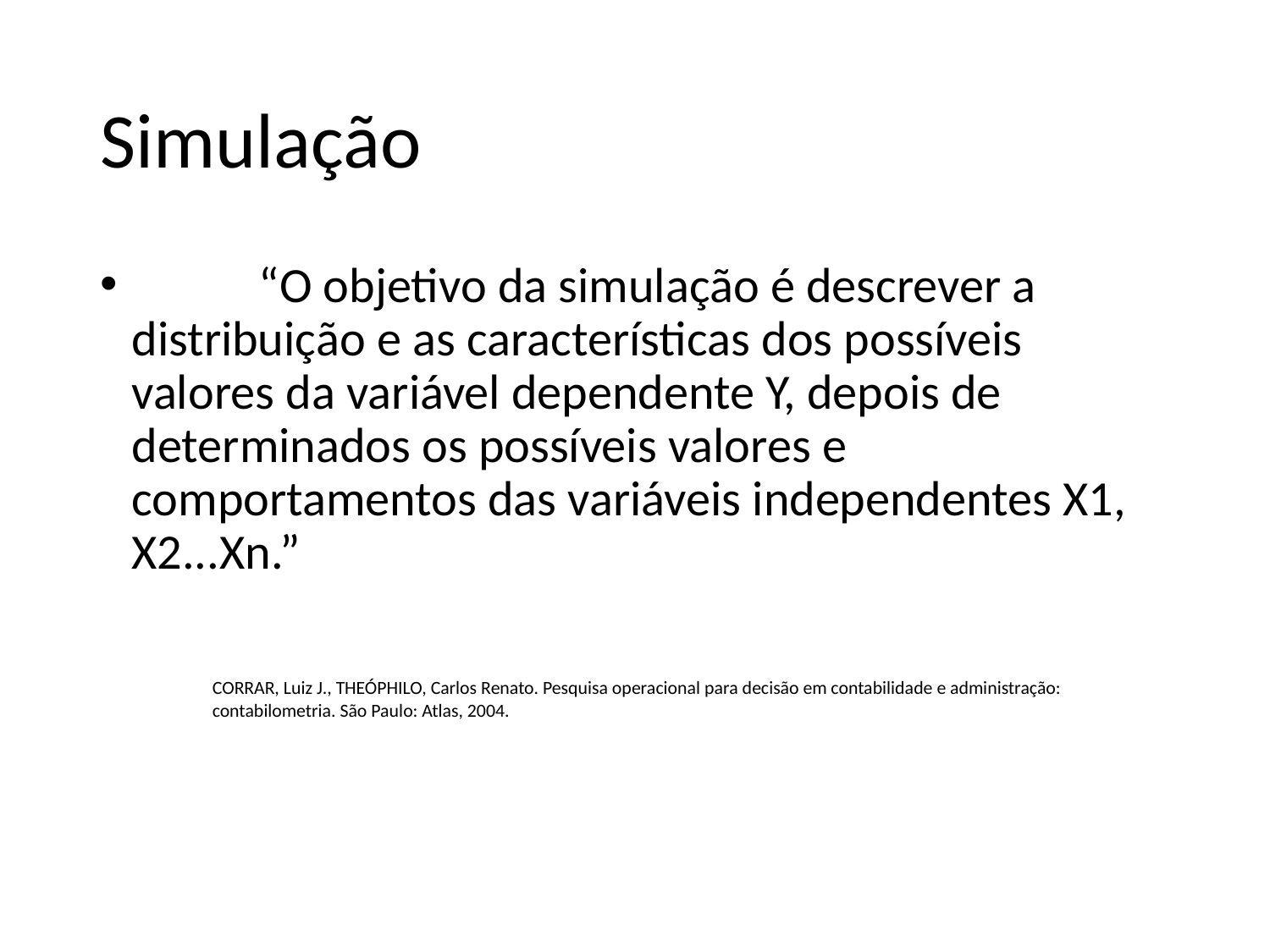

# Simulação
	“O objetivo da simulação é descrever a distribuição e as características dos possíveis valores da variável dependente Y, depois de determinados os possíveis valores e comportamentos das variáveis independentes X1, X2...Xn.”
CORRAR, Luiz J., THEÓPHILO, Carlos Renato. Pesquisa operacional para decisão em contabilidade e administração: contabilometria. São Paulo: Atlas, 2004.